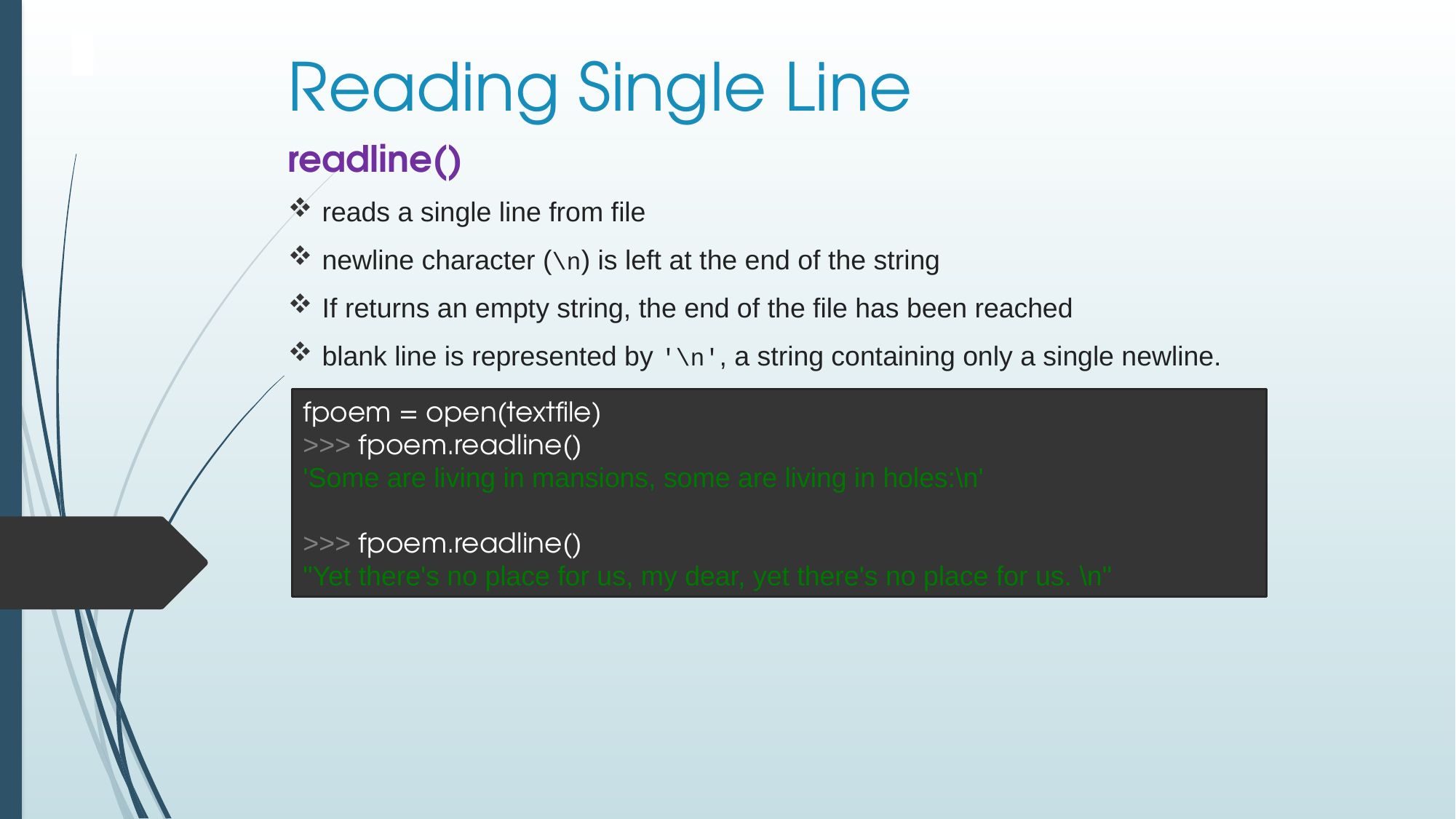

# Reading Single Line
readline()
reads a single line from file
newline character (\n) is left at the end of the string
If returns an empty string, the end of the file has been reached
blank line is represented by '\n', a string containing only a single newline.

fpoem = open(textfile)
>>> fpoem.readline()
'Some are living in mansions, some are living in holes:\n'

>>> fpoem.readline()
"Yet there's no place for us, my dear, yet there's no place for us. \n"